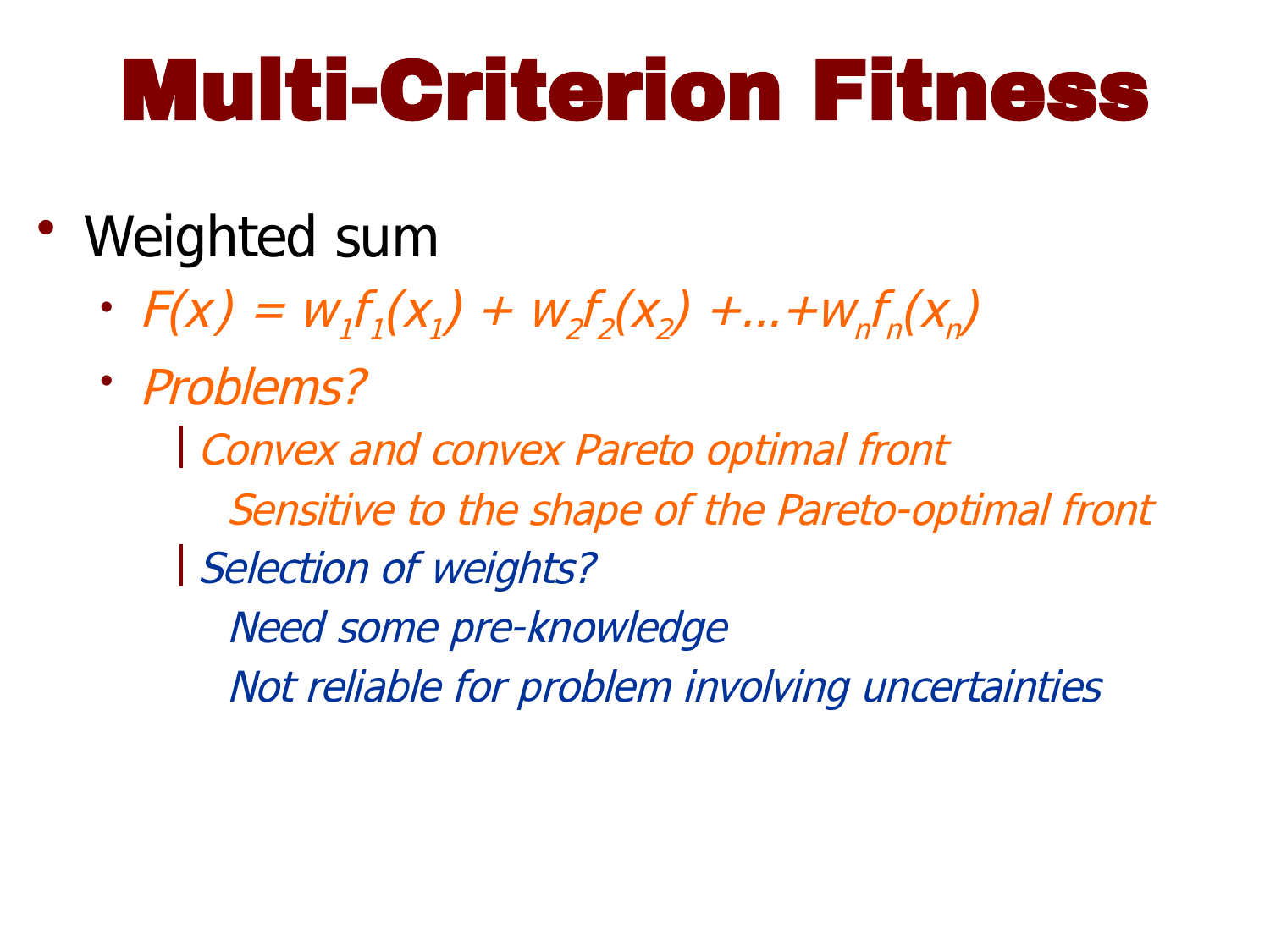

# Multi-Criterion Fitness
Weighted sum
F(x) = w1f1(x1) + w2f2(x2) +…+wnfn(xn)
Problems?
Convex and convex Pareto optimal front
Sensitive to the shape of the Pareto-optimal front
Selection of weights?
Need some pre-knowledge
Not reliable for problem involving uncertainties